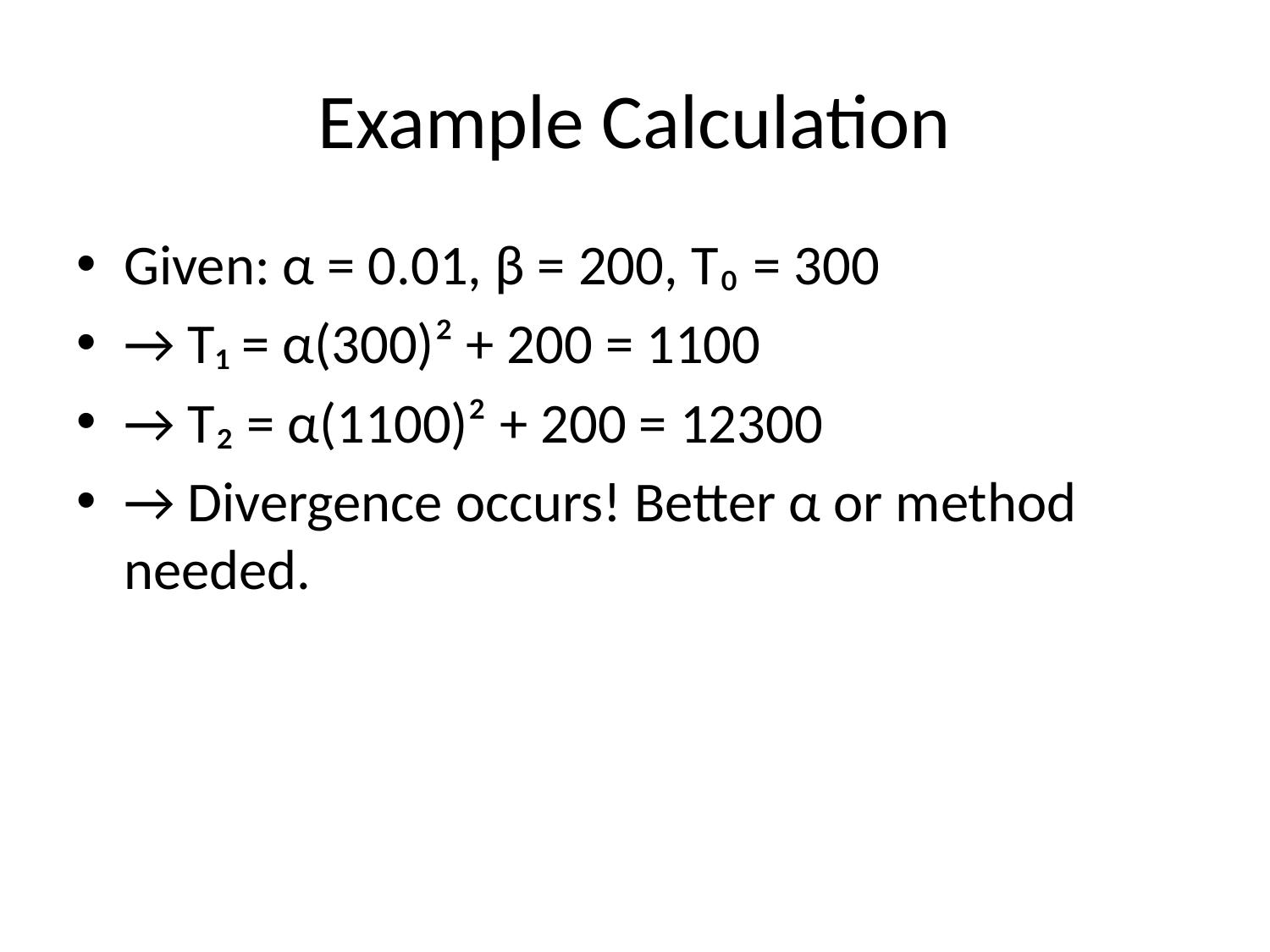

# Example Calculation
Given: α = 0.01, β = 200, T₀ = 300
→ T₁ = α(300)² + 200 = 1100
→ T₂ = α(1100)² + 200 = 12300
→ Divergence occurs! Better α or method needed.